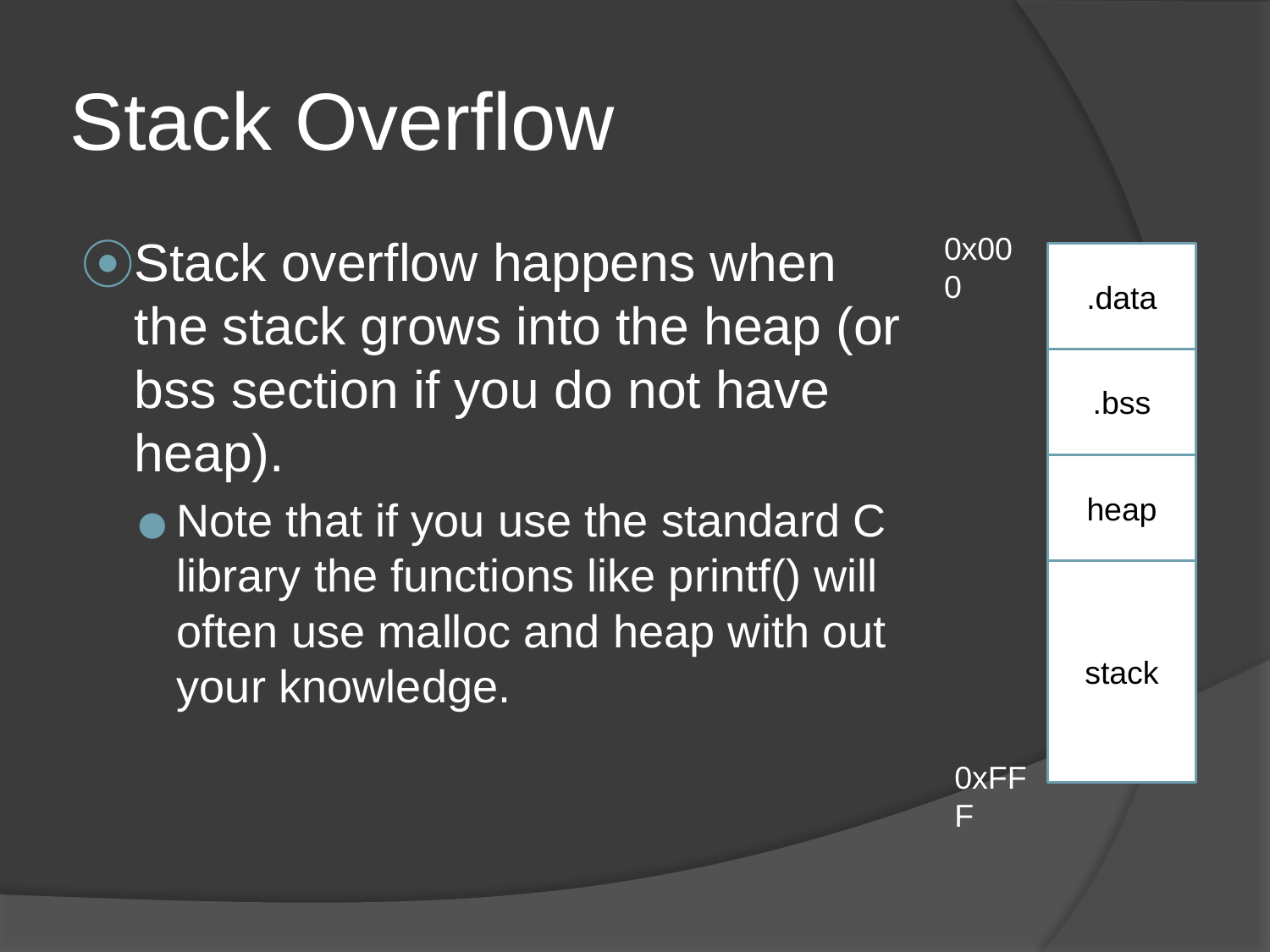

# Stack Overflow
Stack overflow happens when the stack grows into the heap (or bss section if you do not have heap).
Note that if you use the standard C library the functions like printf() will often use malloc and heap with out your knowledge.
0x000
.data
.bss
heap
stack
0xFFF